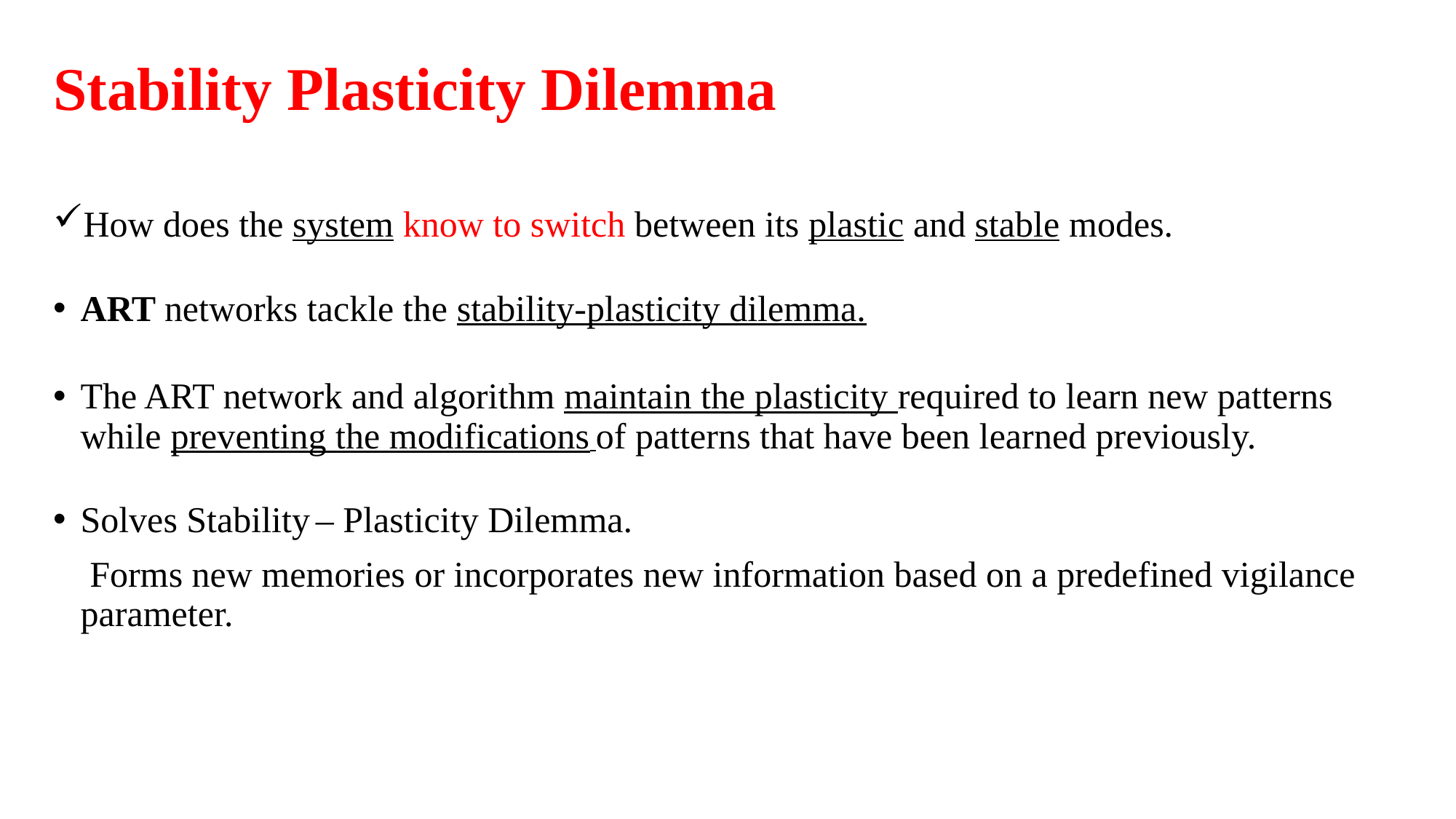

# Stability Plasticity Dilemma
How does the system know to switch between its plastic and stable modes.

ART networks tackle the stability-plasticity dilemma.

The ART network and algorithm maintain the plasticity required to learn new patterns while preventing the modifications of patterns that have been learned previously.

Solves Stability – Plasticity Dilemma.
    Forms new memories or incorporates new information based on a predefined vigilance parameter.